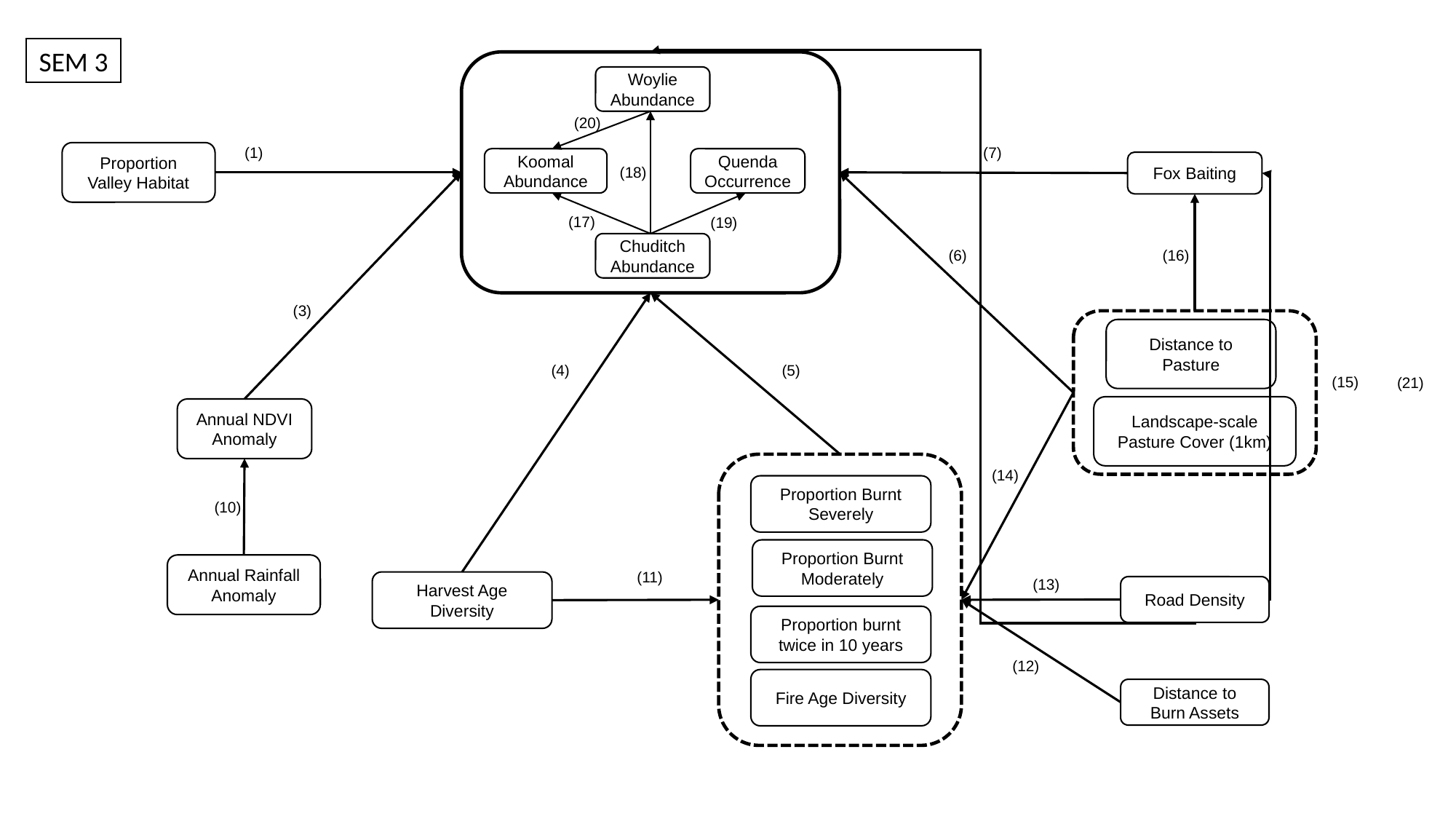

SEM 3

Woylie Abundance
Koomal Abundance
Quenda Occurrence
Chuditch Abundance
(20)
(1)
(7)
Proportion Valley Habitat
Fox Baiting
(18)
(17)
(19)
(16)
(6)
(3)

Distance to Pasture
Landscape-scale Pasture Cover (1km)
(4)
(5)
(15)
(21)
Annual NDVI Anomaly

Proportion burnt twice in 10 years
Fire Age Diversity
(14)
Proportion Burnt Severely
(10)
Proportion Burnt Moderately
Annual Rainfall Anomaly
(11)
(13)
Harvest Age Diversity
Road Density
(12)
Distance to Burn Assets